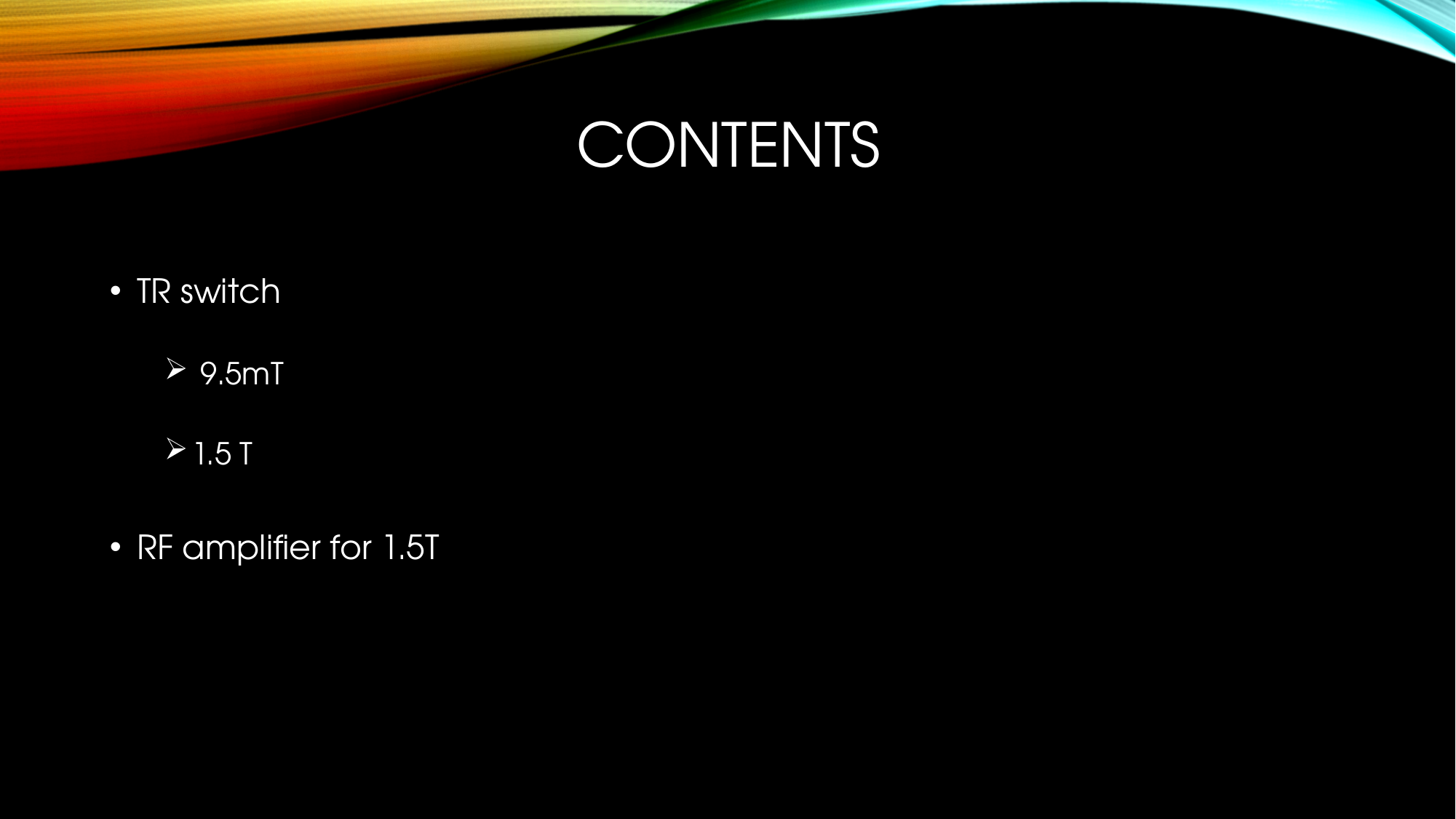

# CONTENTS
TR switch
 9.5mT
1.5 T
RF amplifier for 1.5T